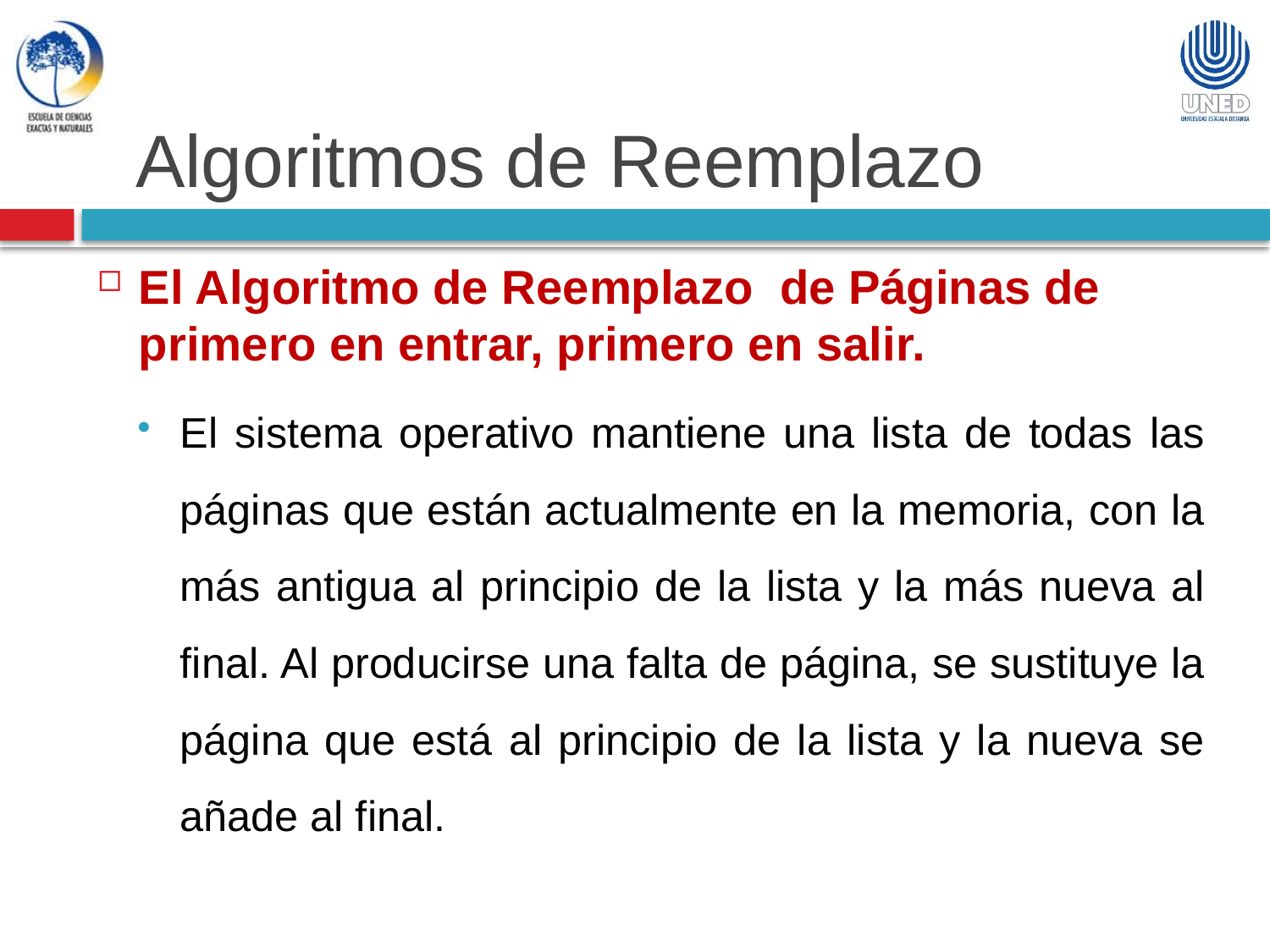

Algoritmos de Reemplazo
El Algoritmo de Reemplazo  de Páginas de primero en entrar, primero en salir.
El sistema operativo mantiene una lista de todas las páginas que están actualmente en la memoria, con la más antigua al principio de la lista y la más nueva al final. Al producirse una falta de página, se sustituye la página que está al principio de la lista y la nueva se añade al final.